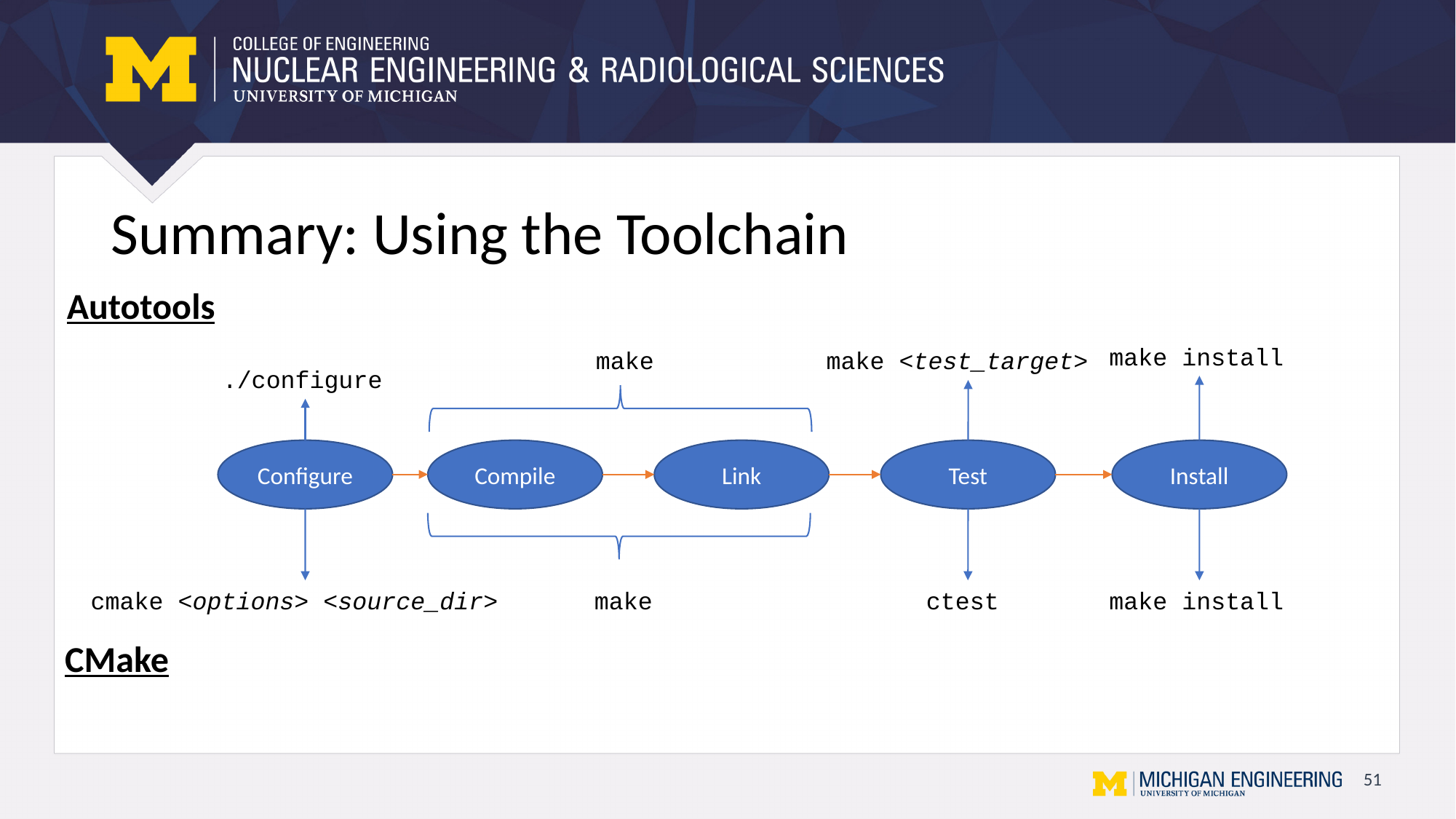

# Summary: Using the Toolchain

Autotools
make install
make <test_target>
make

./configure
Configure
Compile
Link
Test
Install
cmake <options> <source_dir>
make
ctest
make install
CMake